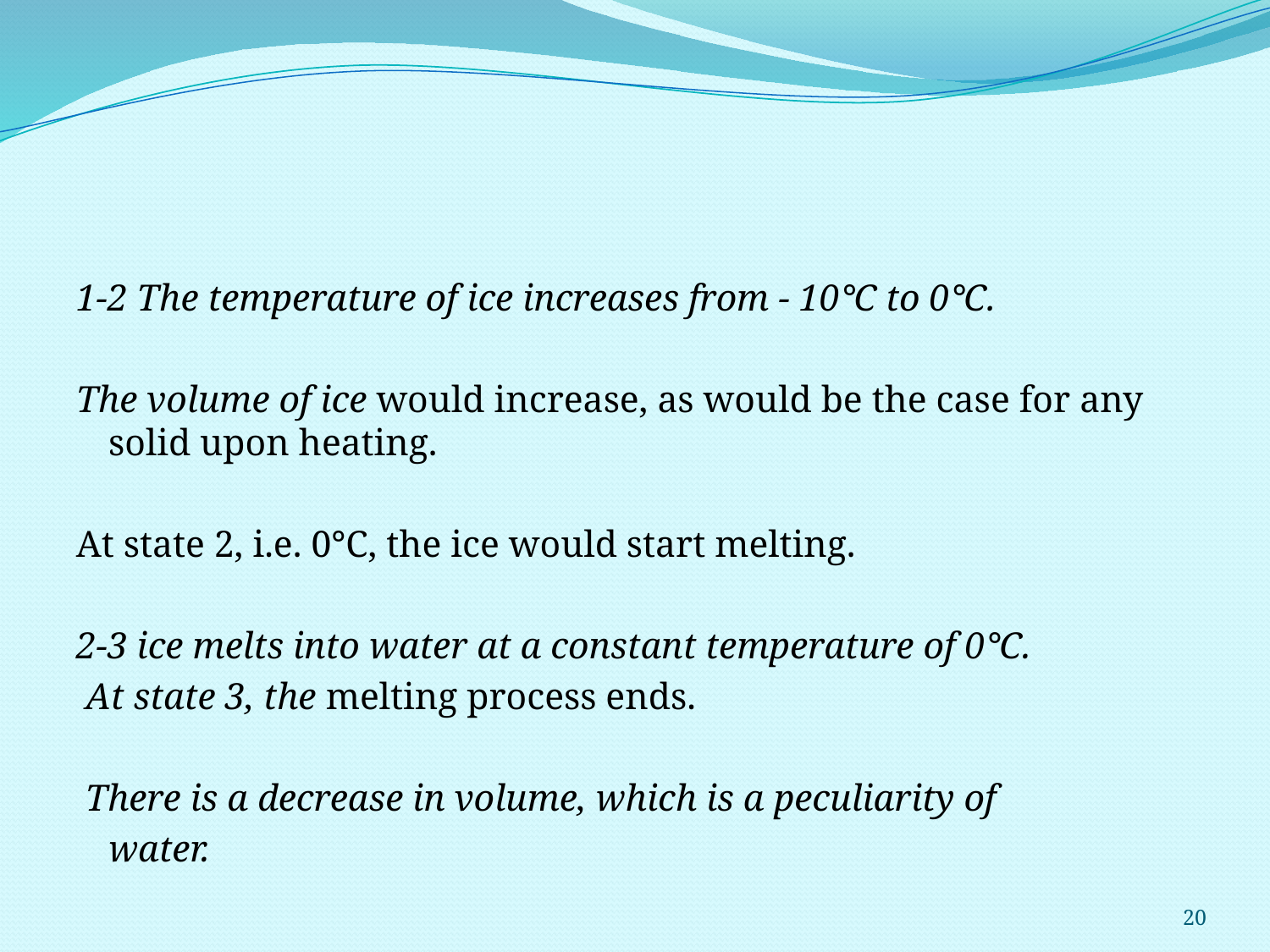

#
1-2 The temperature of ice increases from - 10°C to 0°C.

The volume of ice would increase, as would be the case for any solid upon heating.

At state 2, i.e. 0°C, the ice would start melting.

2-3 ice melts into water at a constant temperature of 0°C.
 At state 3, the melting process ends.

 There is a decrease in volume, which is a peculiarity of
	water.
20